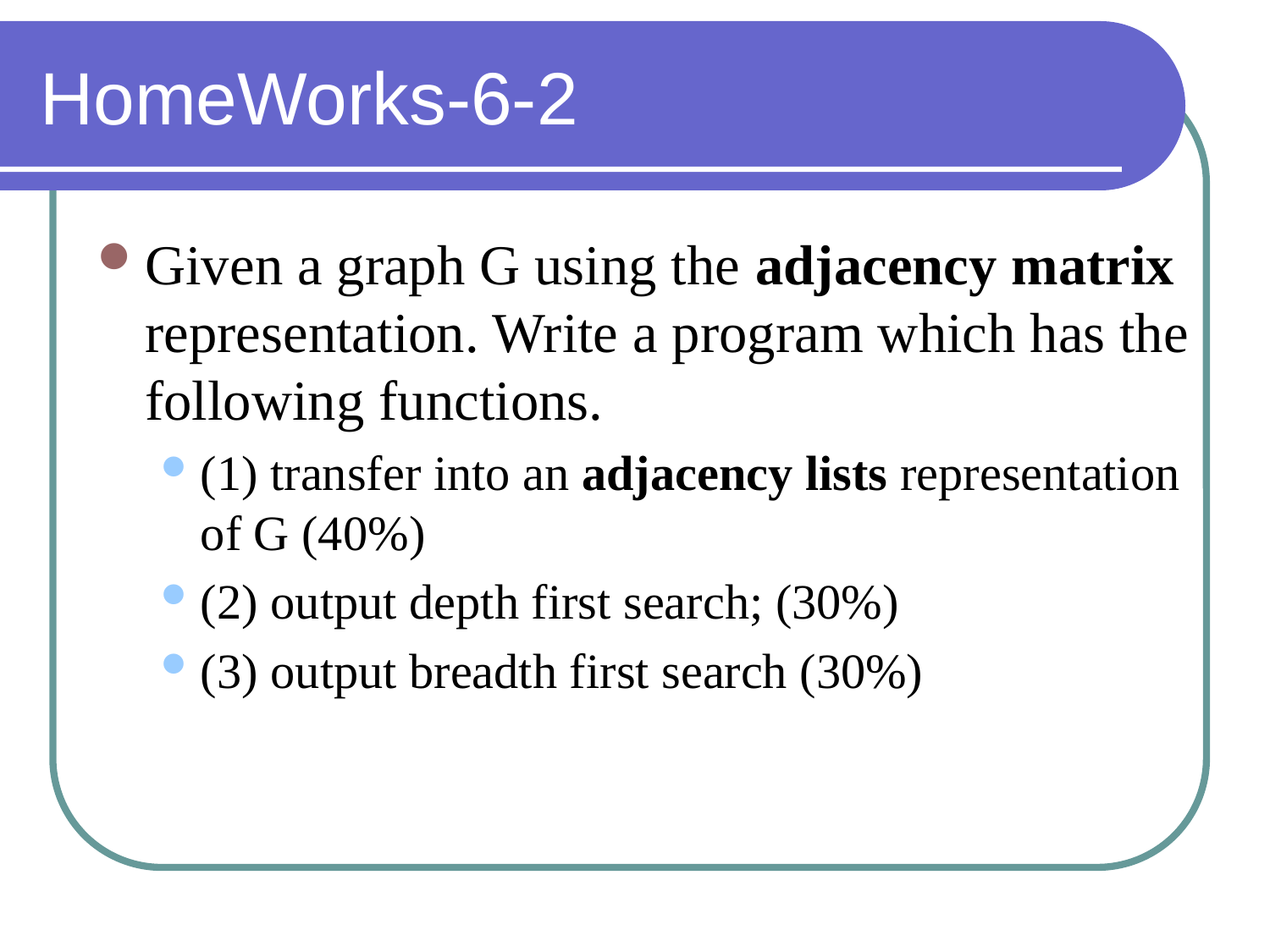

# HomeWorks-6-2
Given a graph G using the adjacency matrix representation. Write a program which has the following functions.
(1) transfer into an adjacency lists representation of G (40%)
(2) output depth first search; (30%)
(3) output breadth first search (30%)